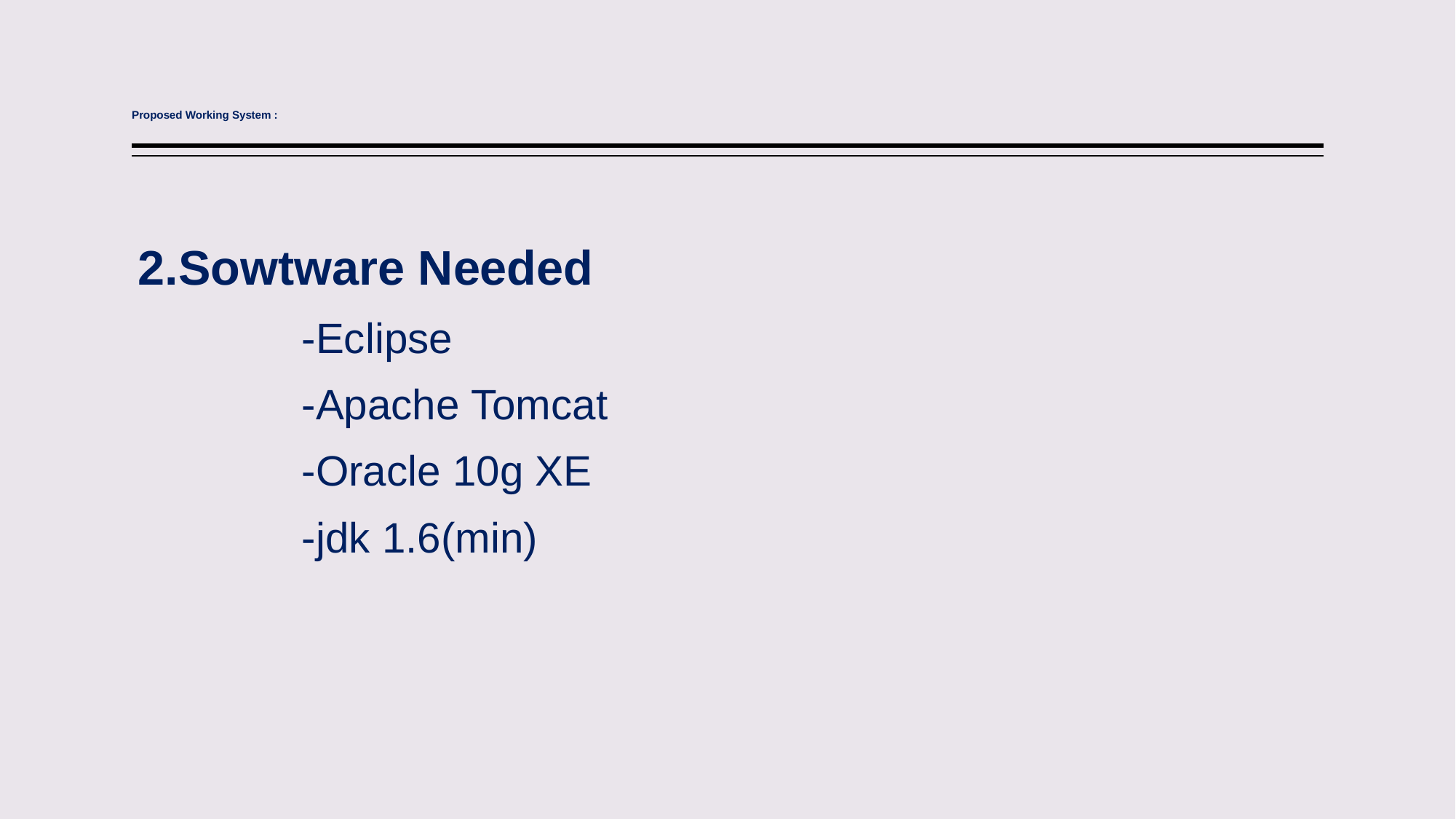

# Proposed Working System :
2.Sowtware Needed
		-Eclipse
		-Apache Tomcat
		-Oracle 10g XE
		-jdk 1.6(min)